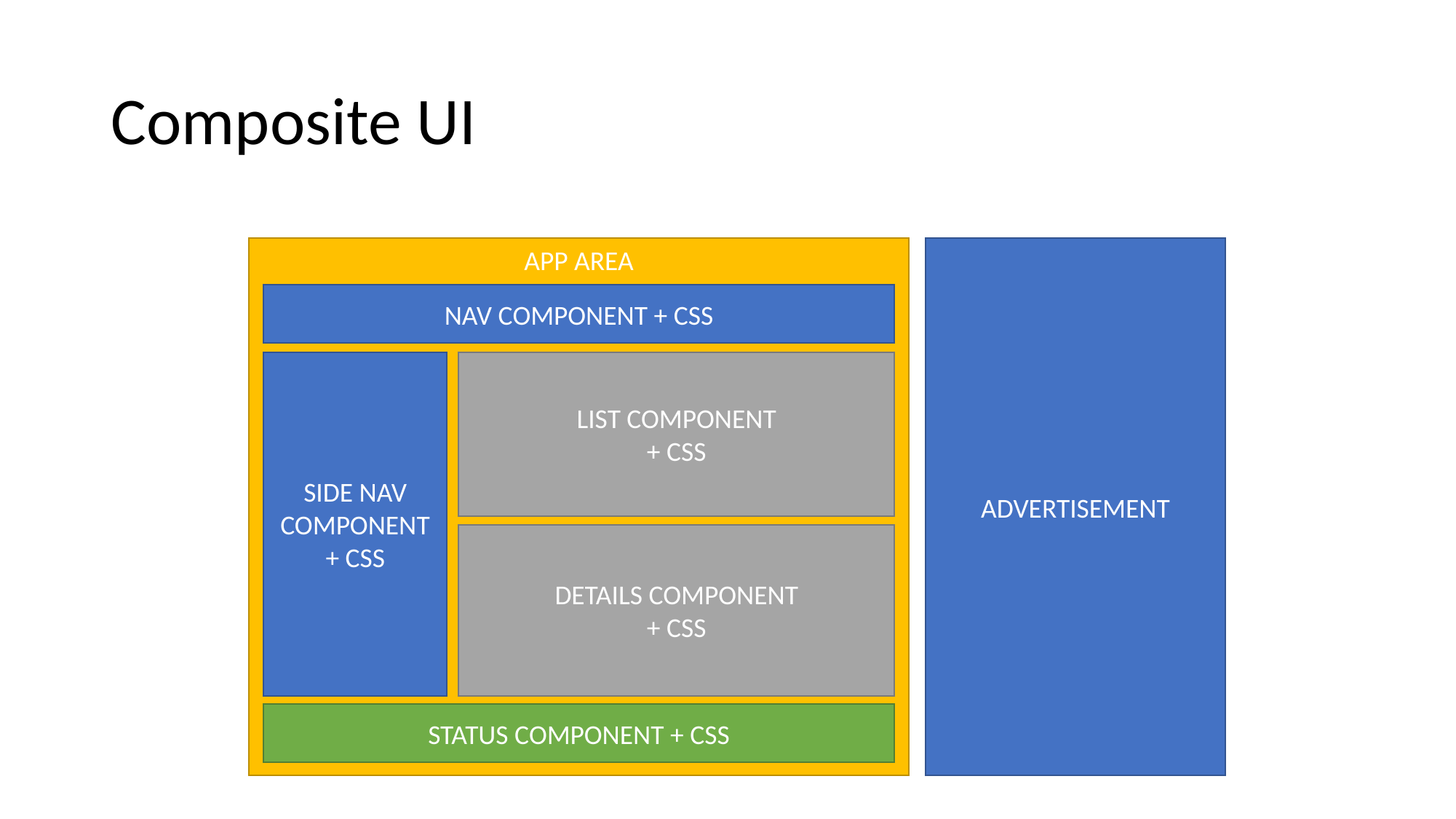

# Composite UI
ADVERTISEMENT
APP AREA
NAV COMPONENT + CSS
SIDE NAV COMPONENT
+ CSS
LIST COMPONENT
+ CSS
DETAILS COMPONENT
+ CSS
STATUS COMPONENT + CSS